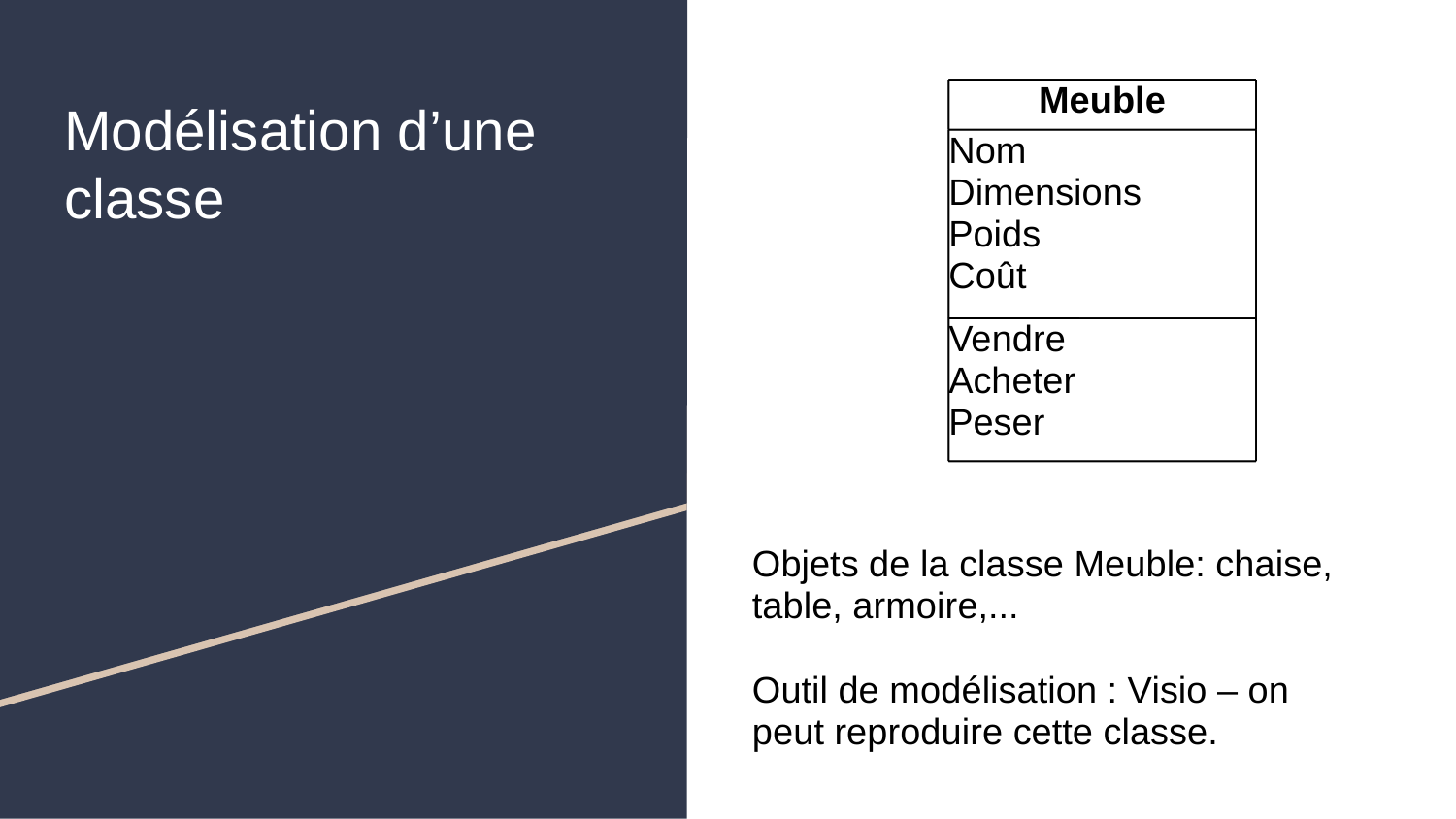

# Modélisation d’une classe
Meuble

Nom
Dimensions
Poids
Coût

Vendre
Acheter
Peser

Objets de la classe Meuble: chaise, table, armoire,...

Outil de modélisation : Visio – on peut reproduire cette classe.